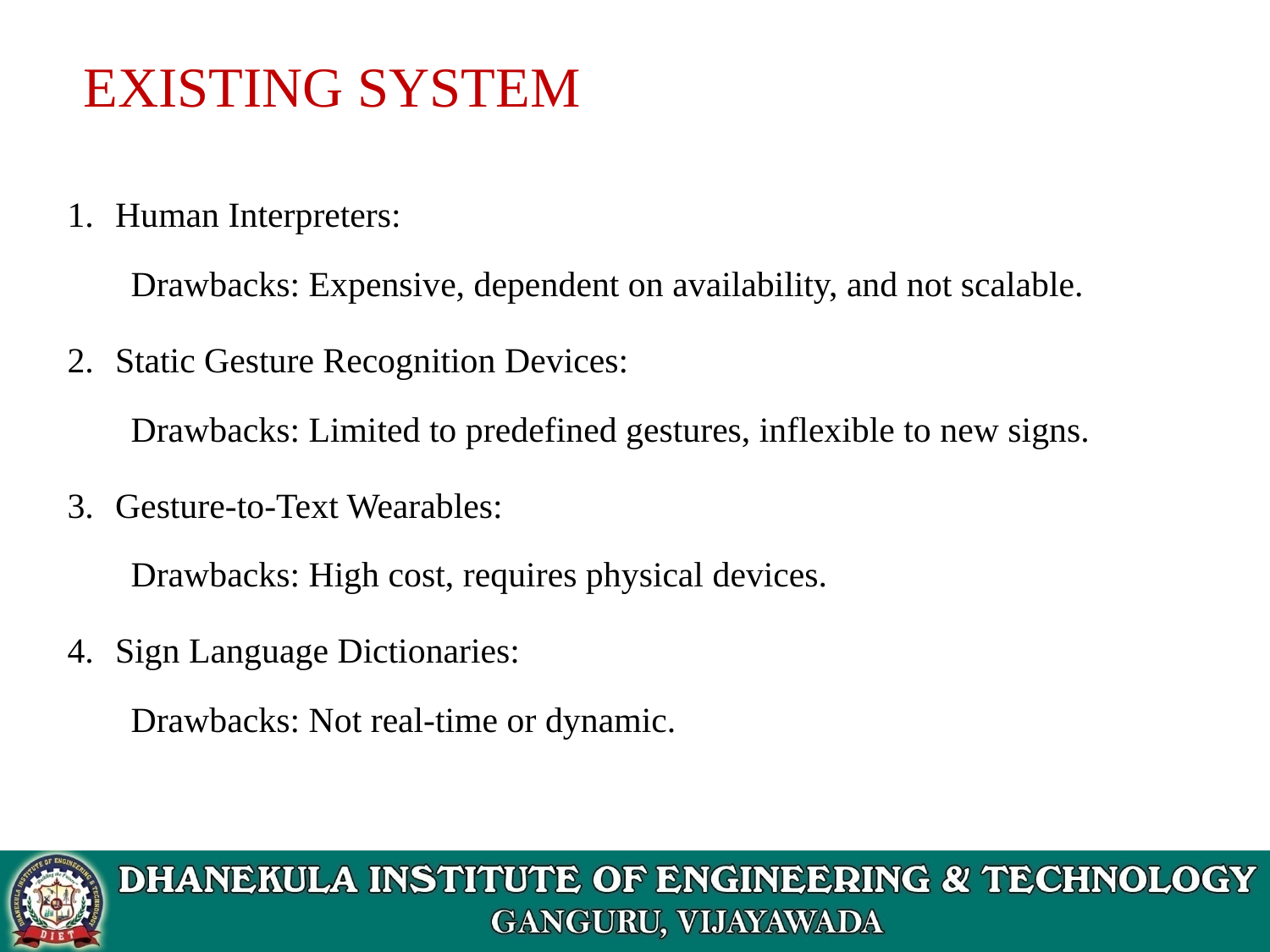

EXISTING SYSTEM

Human Interpreters:
Drawbacks: Expensive, dependent on availability, and not scalable.
Static Gesture Recognition Devices:
Drawbacks: Limited to predefined gestures, inflexible to new signs.
Gesture-to-Text Wearables:
Drawbacks: High cost, requires physical devices.
Sign Language Dictionaries:
Drawbacks: Not real-time or dynamic.